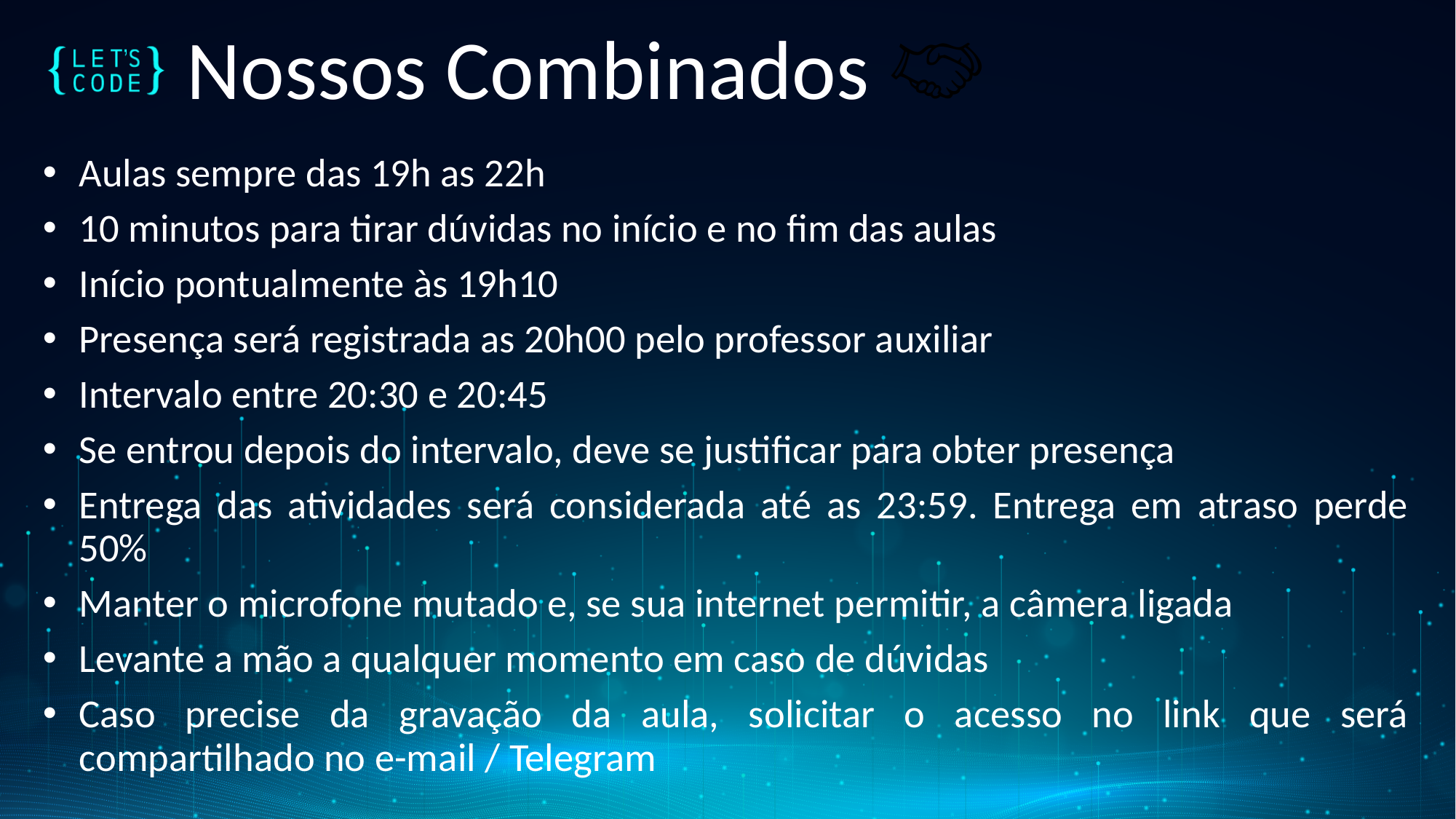

# Nossos Combinados 🤝
Aulas sempre das 19h as 22h
10 minutos para tirar dúvidas no início e no fim das aulas
Início pontualmente às 19h10
Presença será registrada as 20h00 pelo professor auxiliar
Intervalo entre 20:30 e 20:45
Se entrou depois do intervalo, deve se justificar para obter presença
Entrega das atividades será considerada até as 23:59. Entrega em atraso perde 50%
Manter o microfone mutado e, se sua internet permitir, a câmera ligada
Levante a mão a qualquer momento em caso de dúvidas
Caso precise da gravação da aula, solicitar o acesso no link que será compartilhado no e-mail / Telegram